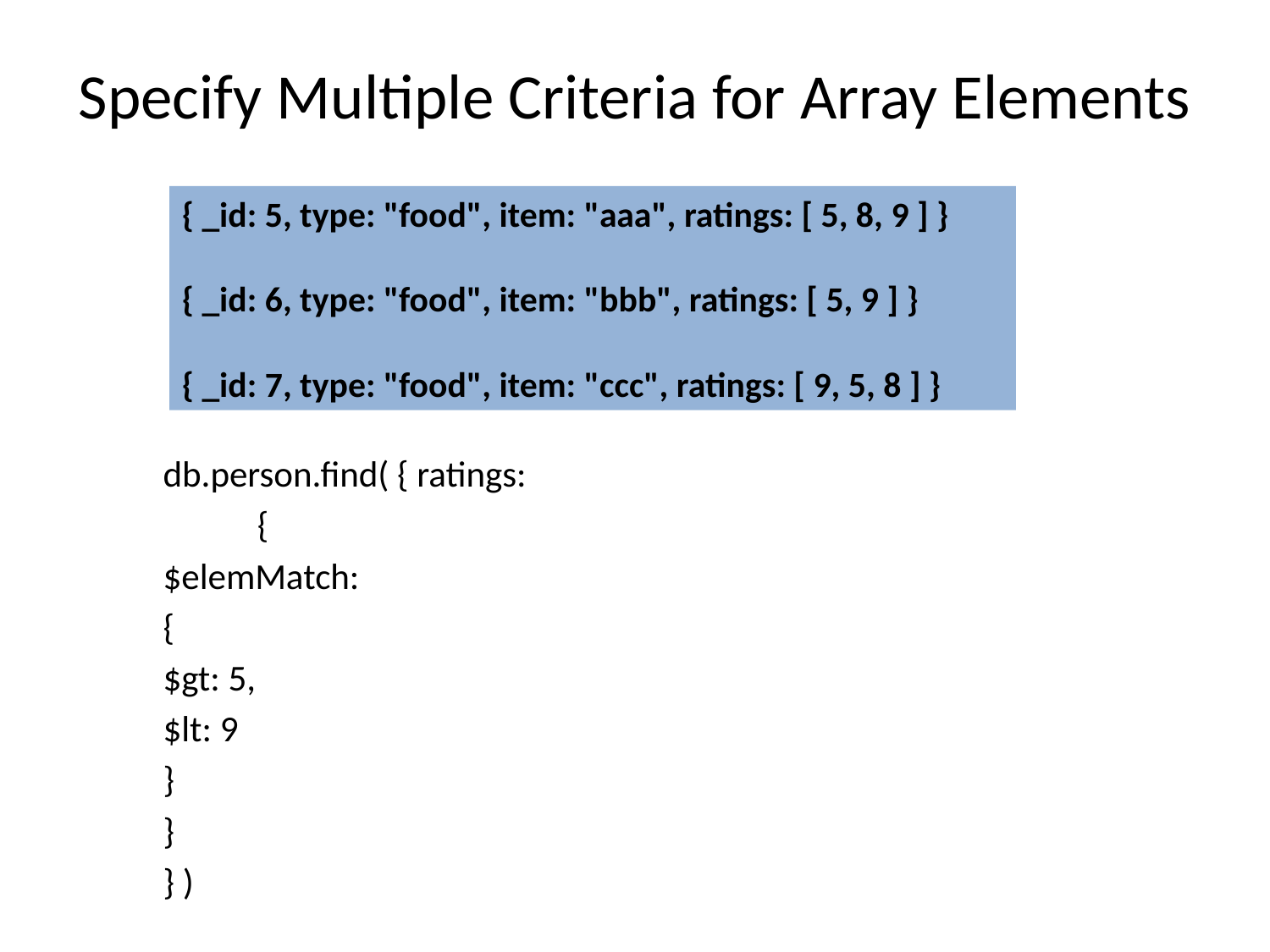

# Specify Multiple Criteria for Array Elements
{ _id: 5, type: "food", item: "aaa", ratings: [ 5, 8, 9 ] }

{ _id: 6, type: "food", item: "bbb", ratings: [ 5, 9 ] }

{ _id: 7, type: "food", item: "ccc", ratings: [ 9, 5, 8 ] }
db.person.find( { ratings:
 				{
					$elemMatch:
					{
						$gt: 5,
						$lt: 9
					}
				}
			} )